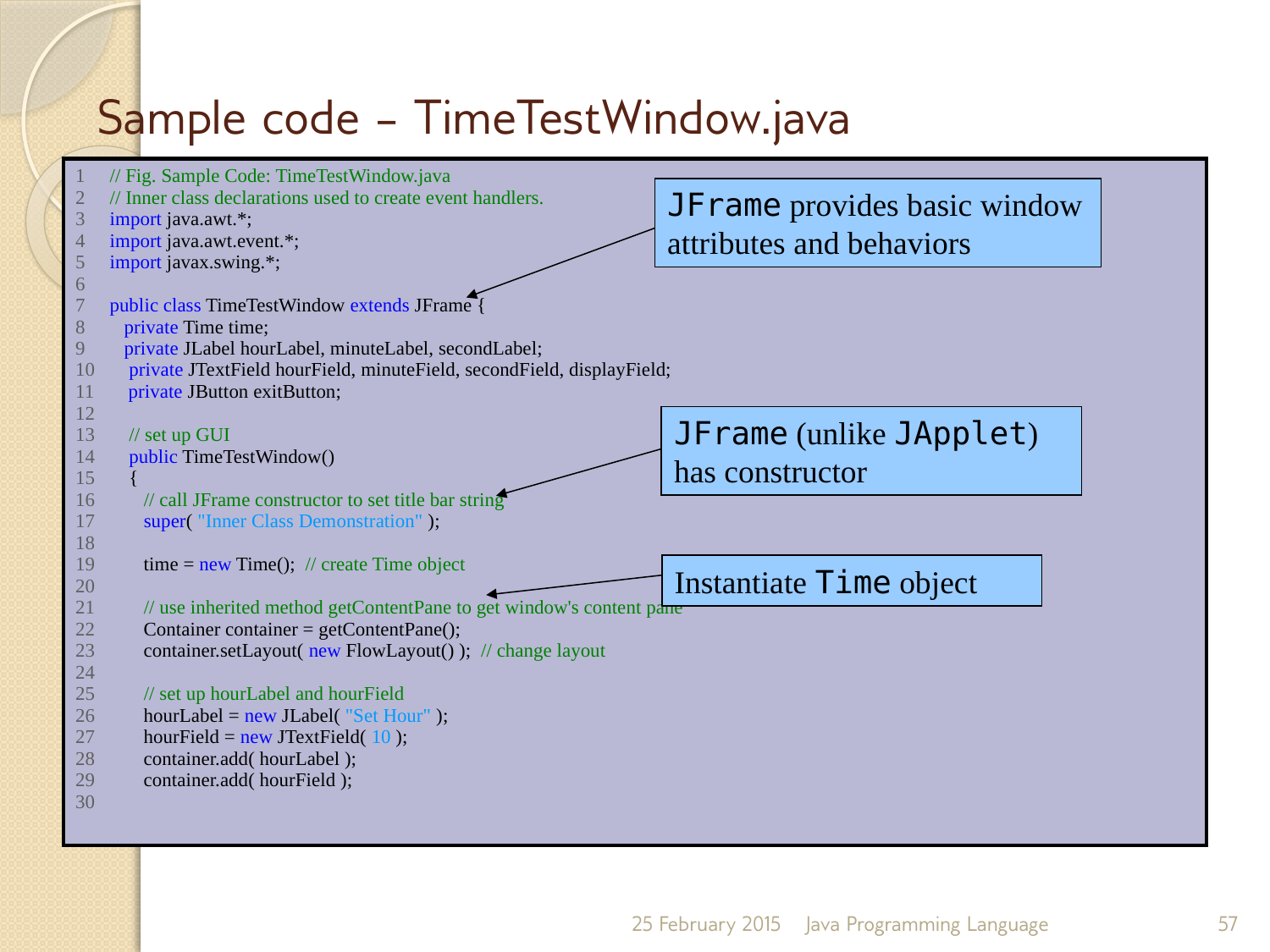

# Sample code – TimeTestWindow.java
| 1 // Fig. Sample Code: TimeTestWindow.java 2 // Inner class declarations used to create event handlers. 3 import java.awt.\*; 4 import java.awt.event.\*; 5 import javax.swing.\*; 6 7 public class TimeTestWindow extends JFrame { 8 private Time time; 9 private JLabel hourLabel, minuteLabel, secondLabel; 10 private JTextField hourField, minuteField, secondField, displayField; 11 private JButton exitButton; 12 13 // set up GUI 14 public TimeTestWindow() 15 { 16 // call JFrame constructor to set title bar string 17 super( "Inner Class Demonstration" ); 18 19 time = new Time(); // create Time object 20 21 // use inherited method getContentPane to get window's content pane 22 Container container = getContentPane(); 23 container.setLayout( new FlowLayout() ); // change layout 24 25 // set up hourLabel and hourField 26 hourLabel = new JLabel( "Set Hour" ); 27 hourField = new JTextField( 10 ); 28 container.add( hourLabel ); 29 container.add( hourField ); 30 |
| --- |
JFrame provides basic window attributes and behaviors

JFrame (unlike JApplet) has constructor

Instantiate Time object

25 February 2015
Java Programming Language
57